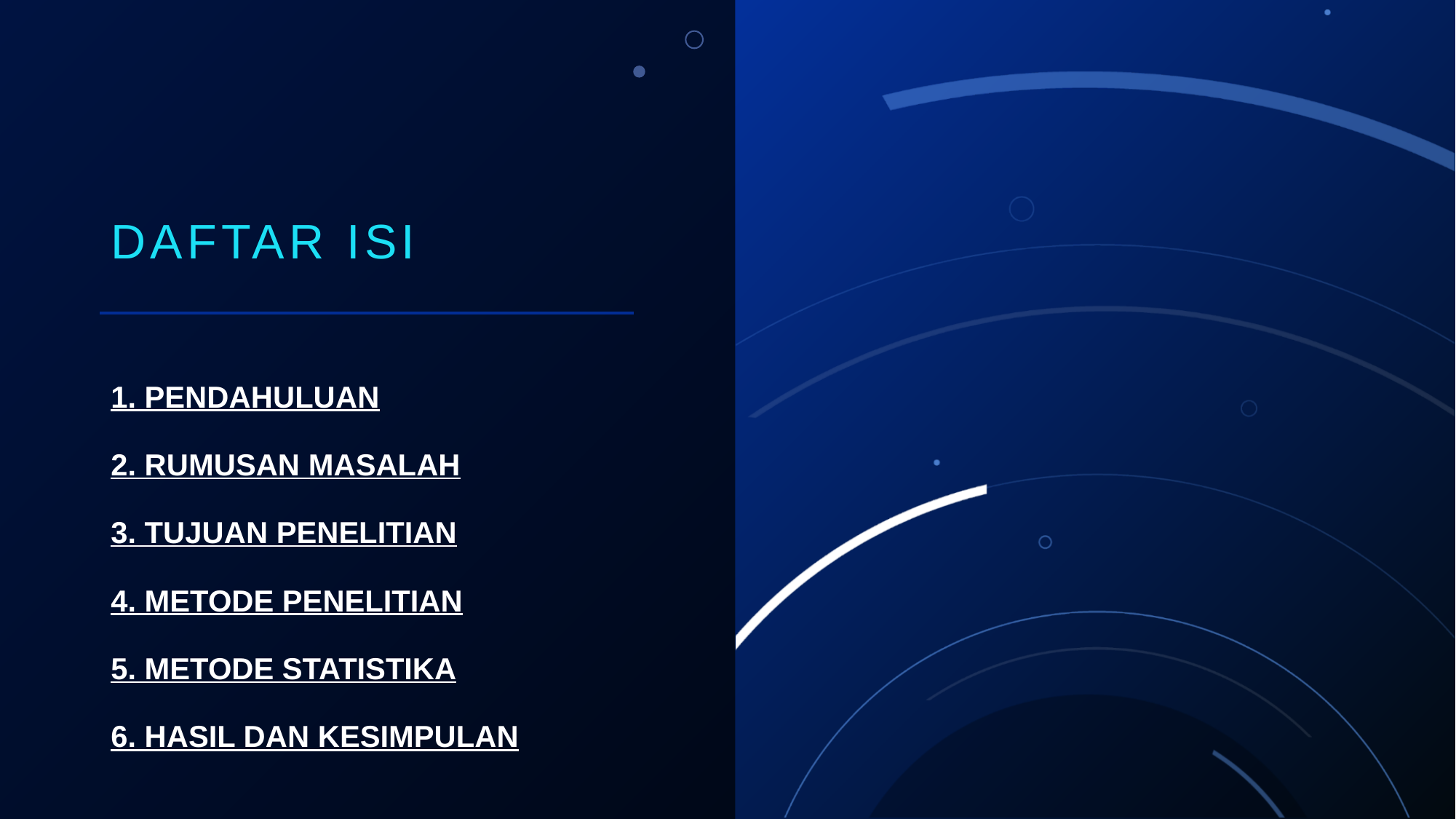

# DAFTAR ISI
1. PENDAHULUAN
2. RUMUSAN MASALAH
3. TUJUAN PENELITIAN
4. METODE PENELITIAN
5. METODE STATISTIKA
6. HASIL DAN KESIMPULAN